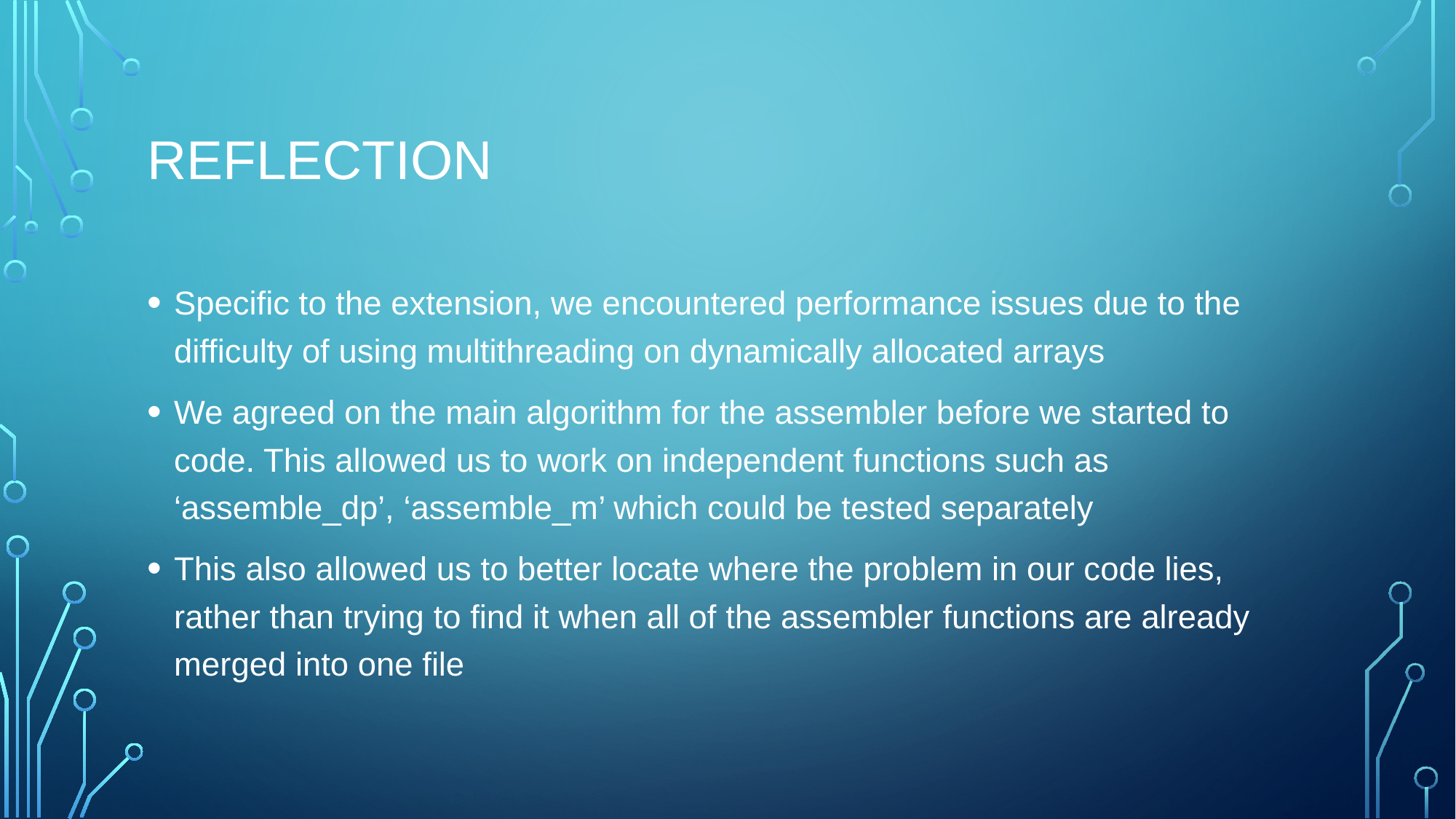

# Reflection
Specific to the extension, we encountered performance issues due to the difficulty of using multithreading on dynamically allocated arrays
We agreed on the main algorithm for the assembler before we started to code. This allowed us to work on independent functions such as ‘assemble_dp’, ‘assemble_m’ which could be tested separately
This also allowed us to better locate where the problem in our code lies, rather than trying to find it when all of the assembler functions are already merged into one file